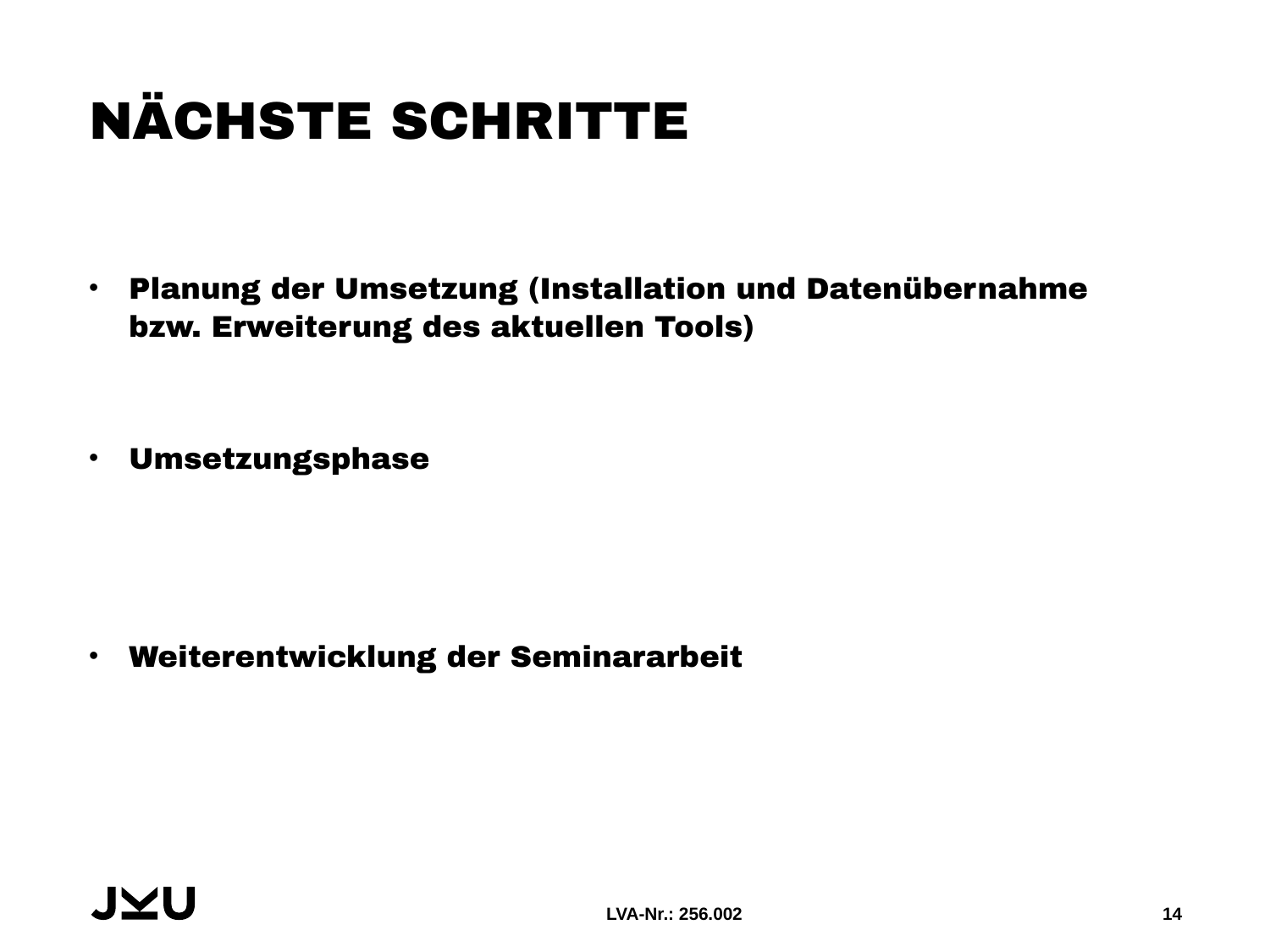

# Nächste schritte

Planung der Umsetzung (Installation und Datenübernahme bzw. Erweiterung des aktuellen Tools)

Umsetzungsphase

Weiterentwicklung der Seminararbeit
LVA-Nr.: 256.002
14